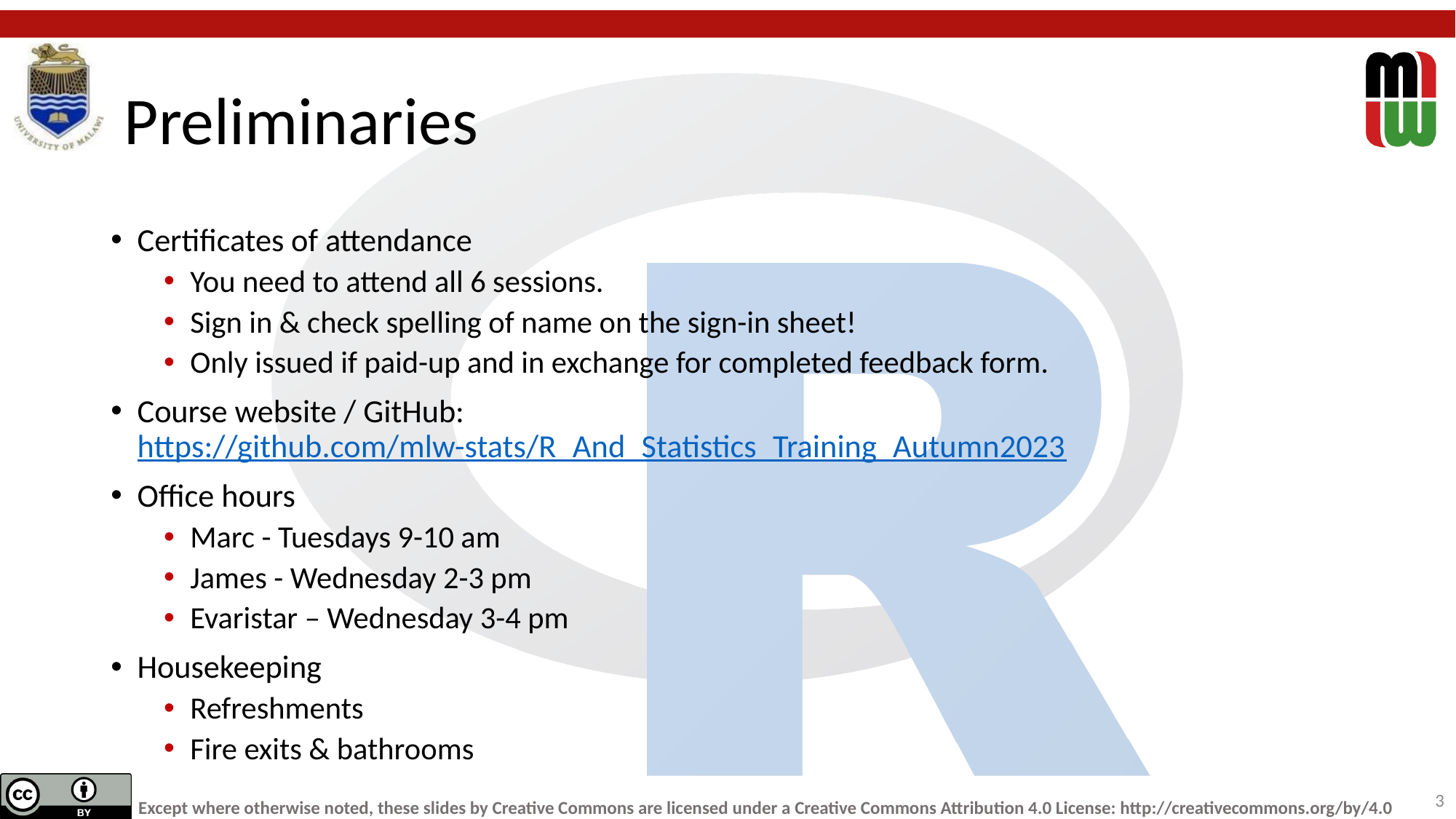

# Preliminaries
Certificates of attendance
You need to attend all 6 sessions.
Sign in & check spelling of name on the sign-in sheet!
Only issued if paid-up and in exchange for completed feedback form.
Course website / GitHub: https://github.com/mlw-stats/R_And_Statistics_Training_Autumn2023
Office hours
Marc - Tuesdays 9-10 am
James - Wednesday 2-3 pm
Evaristar – Wednesday 3-4 pm
Housekeeping
Refreshments
Fire exits & bathrooms
3